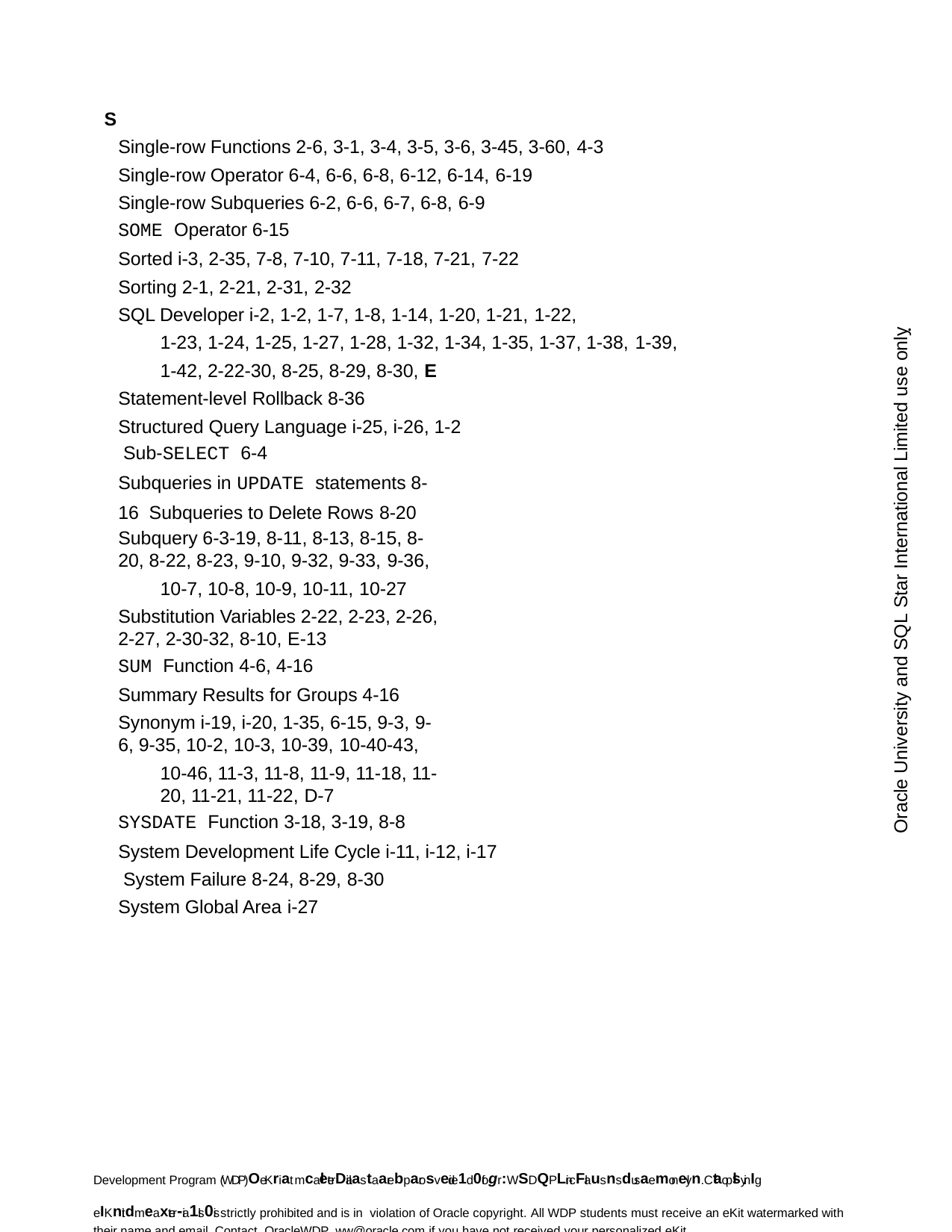

S
Single-row Functions 2-6, 3-1, 3-4, 3-5, 3-6, 3-45, 3-60, 4-3
Single-row Operator 6-4, 6-6, 6-8, 6-12, 6-14, 6-19
Single-row Subqueries 6-2, 6-6, 6-7, 6-8, 6-9
SOME Operator 6-15
Sorted i-3, 2-35, 7-8, 7-10, 7-11, 7-18, 7-21, 7-22
Sorting 2-1, 2-21, 2-31, 2-32
SQL Developer i-2, 1-2, 1-7, 1-8, 1-14, 1-20, 1-21, 1-22,
1-23, 1-24, 1-25, 1-27, 1-28, 1-32, 1-34, 1-35, 1-37, 1-38, 1-39,
1-42, 2-22-30, 8-25, 8-29, 8-30, E
Statement-level Rollback 8-36
Structured Query Language i-25, i-26, 1-2  Sub-SELECT 6-4
Subqueries in UPDATE statements 8-16  Subqueries to Delete Rows 8-20
Subquery 6-3-19, 8-11, 8-13, 8-15, 8-20, 8-22, 8-23, 9-10, 9-32, 9-33, 9-36,
10-7, 10-8, 10-9, 10-11, 10-27
Substitution Variables 2-22, 2-23, 2-26, 2-27, 2-30-32, 8-10, E-13
SUM Function 4-6, 4-16
Summary Results for Groups 4-16
Synonym i-19, i-20, 1-35, 6-15, 9-3, 9-6, 9-35, 10-2, 10-3, 10-39, 10-40-43,
10-46, 11-3, 11-8, 11-9, 11-18, 11-20, 11-21, 11-22, D-7
SYSDATE Function 3-18, 3-19, 8-8
System Development Life Cycle i-11, i-12, i-17  System Failure 8-24, 8-29, 8-30
System Global Area i-27
Oracle University and SQL Star International Limited use onlyฺ
Development Program (WDP)OeKriat mcaleterDialas taarebparosveide1d0fogr:WSDQP Lin-cFlausns dusaemonelyn. CtaoplsyinIg eIKnitdmeaxter-ia1ls0is strictly prohibited and is in  violation of Oracle copyright. All WDP students must receive an eKit watermarked with their name and email. Contact  OracleWDP_ww@oracle.com if you have not received your personalized eKit.